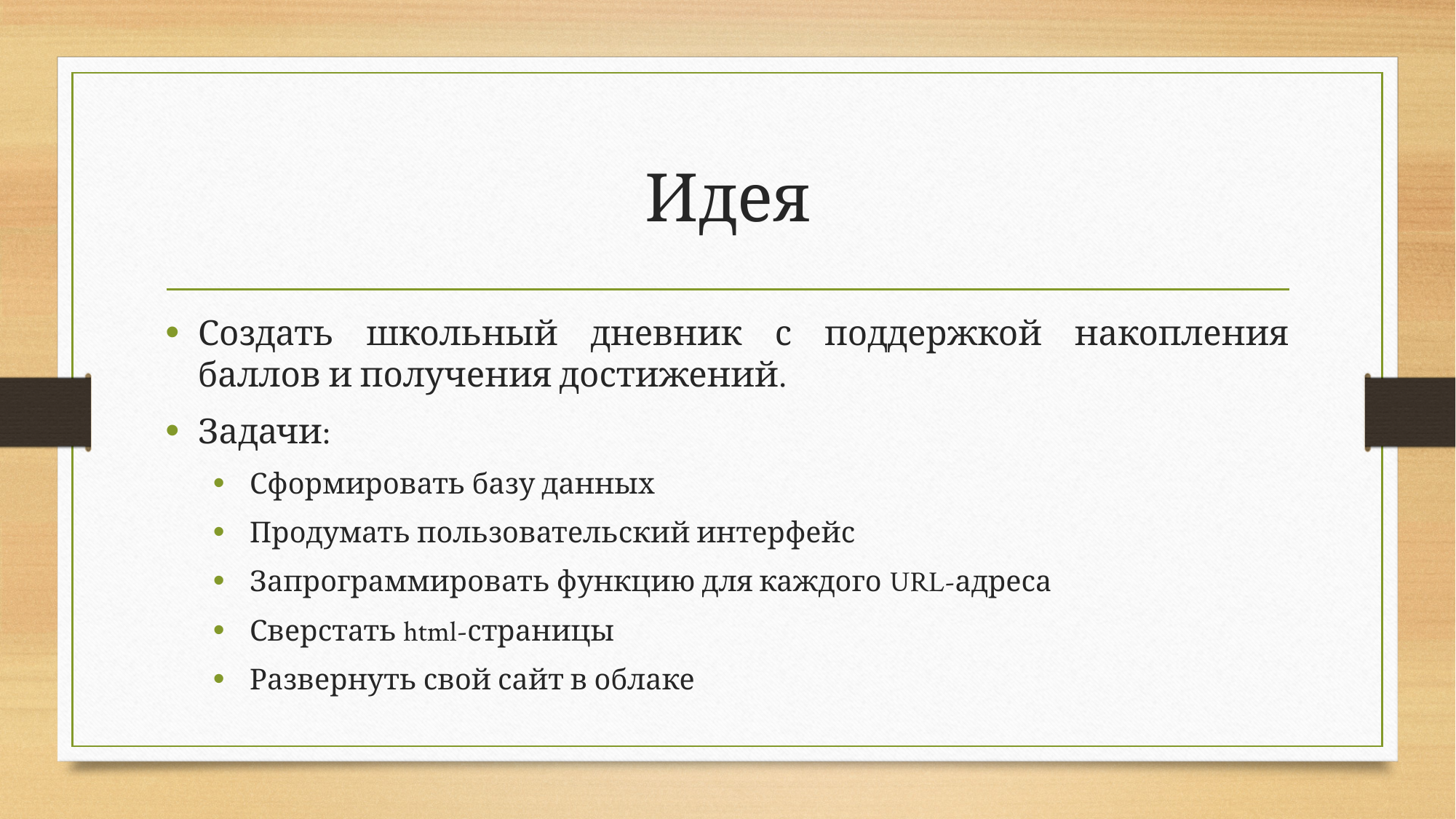

# Идея
Создать школьный дневник с поддержкой накопления баллов и получения достижений.
Задачи:
Сформировать базу данных
Продумать пользовательский интерфейс
Запрограммировать функцию для каждого URL-адреса
Сверстать html-страницы
Развернуть свой сайт в облаке